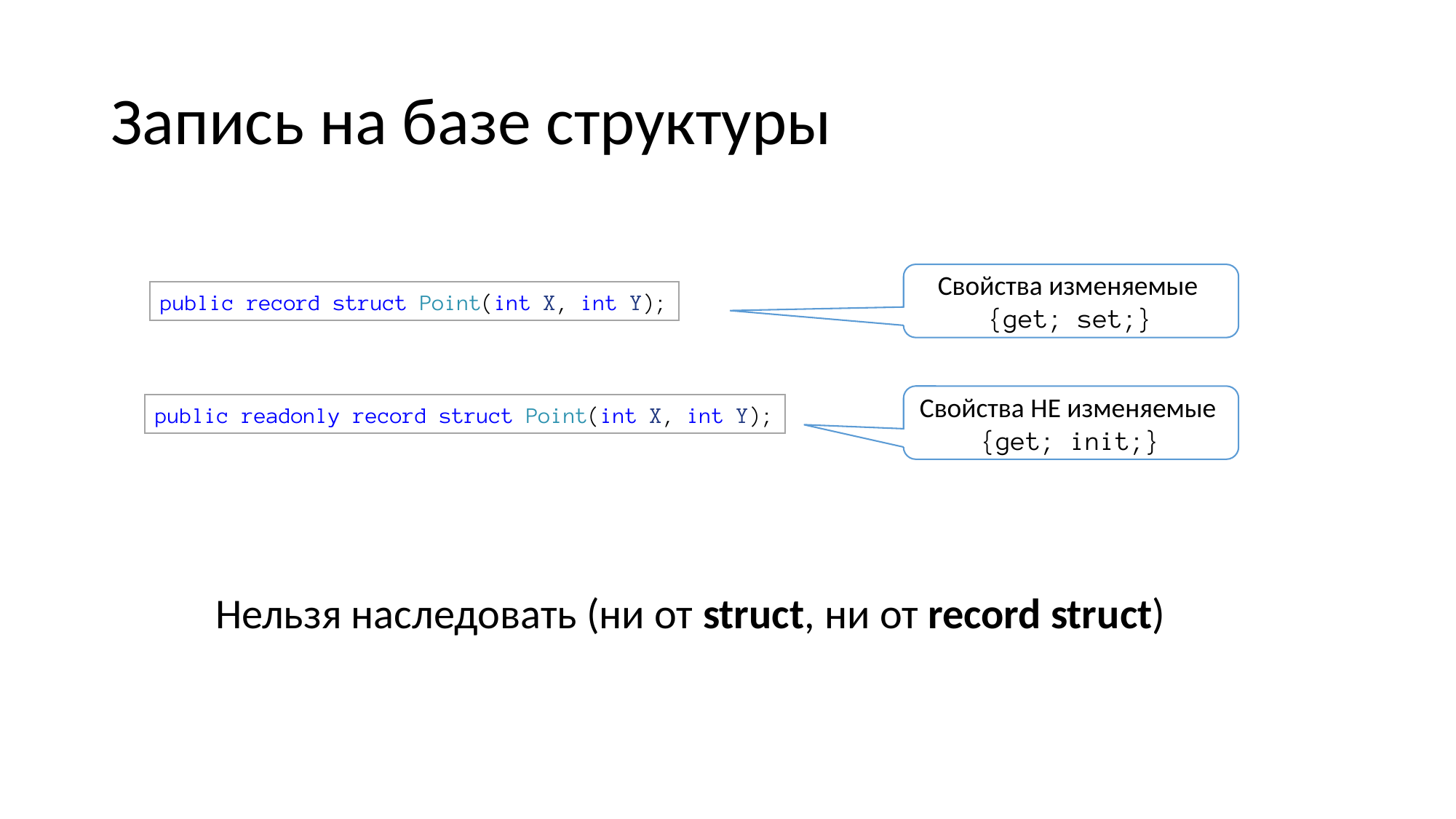

# Запись на базе структуры
Свойства изменяемые
{get; set;}
public record struct Point(int X, int Y);
Свойства НЕ изменяемые
{get; init;}
public readonly record struct Point(int X, int Y);
Нельзя наследовать (ни от struct, ни от record struct)